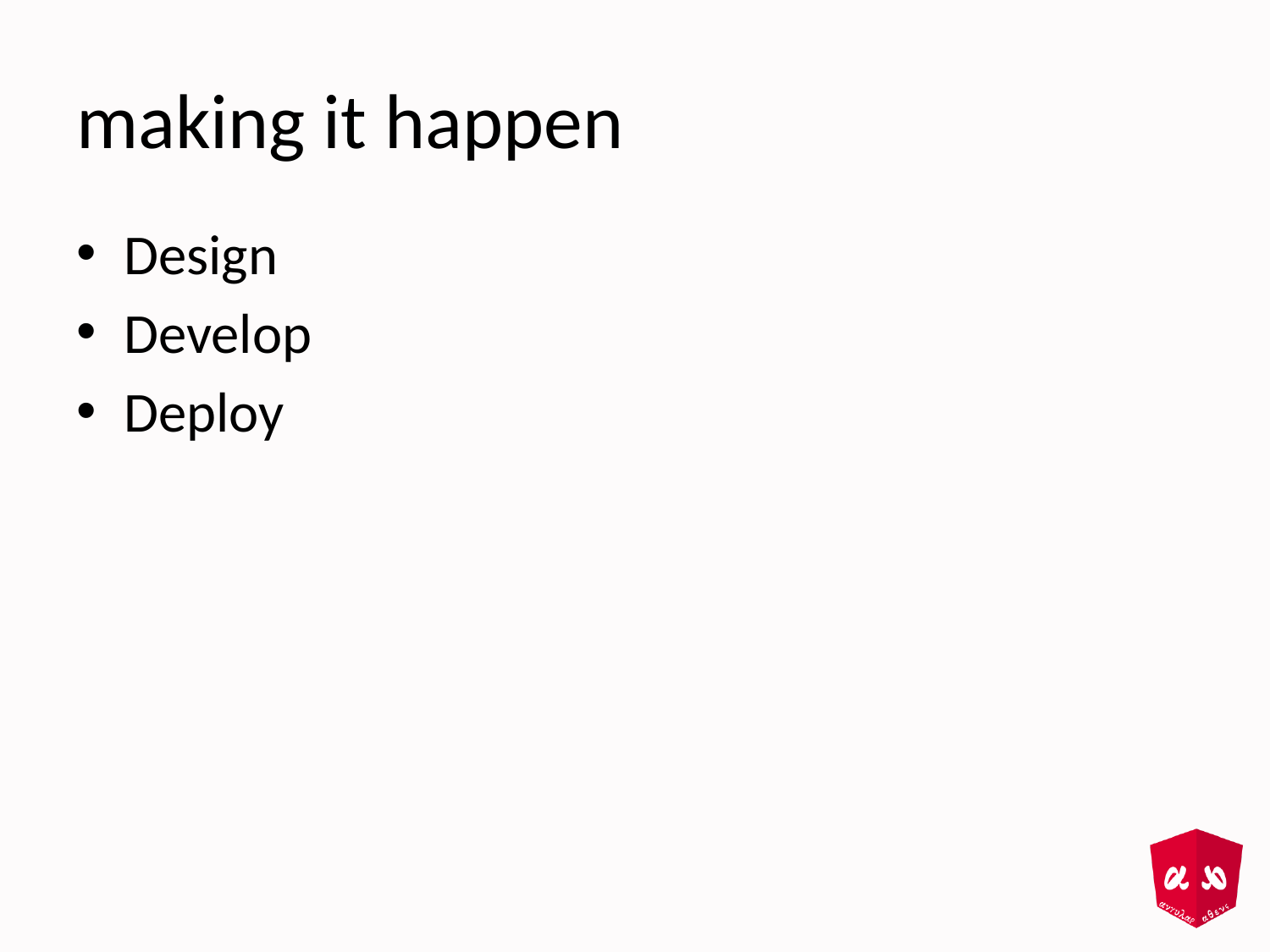

# making it happen
Design
Develop
Deploy